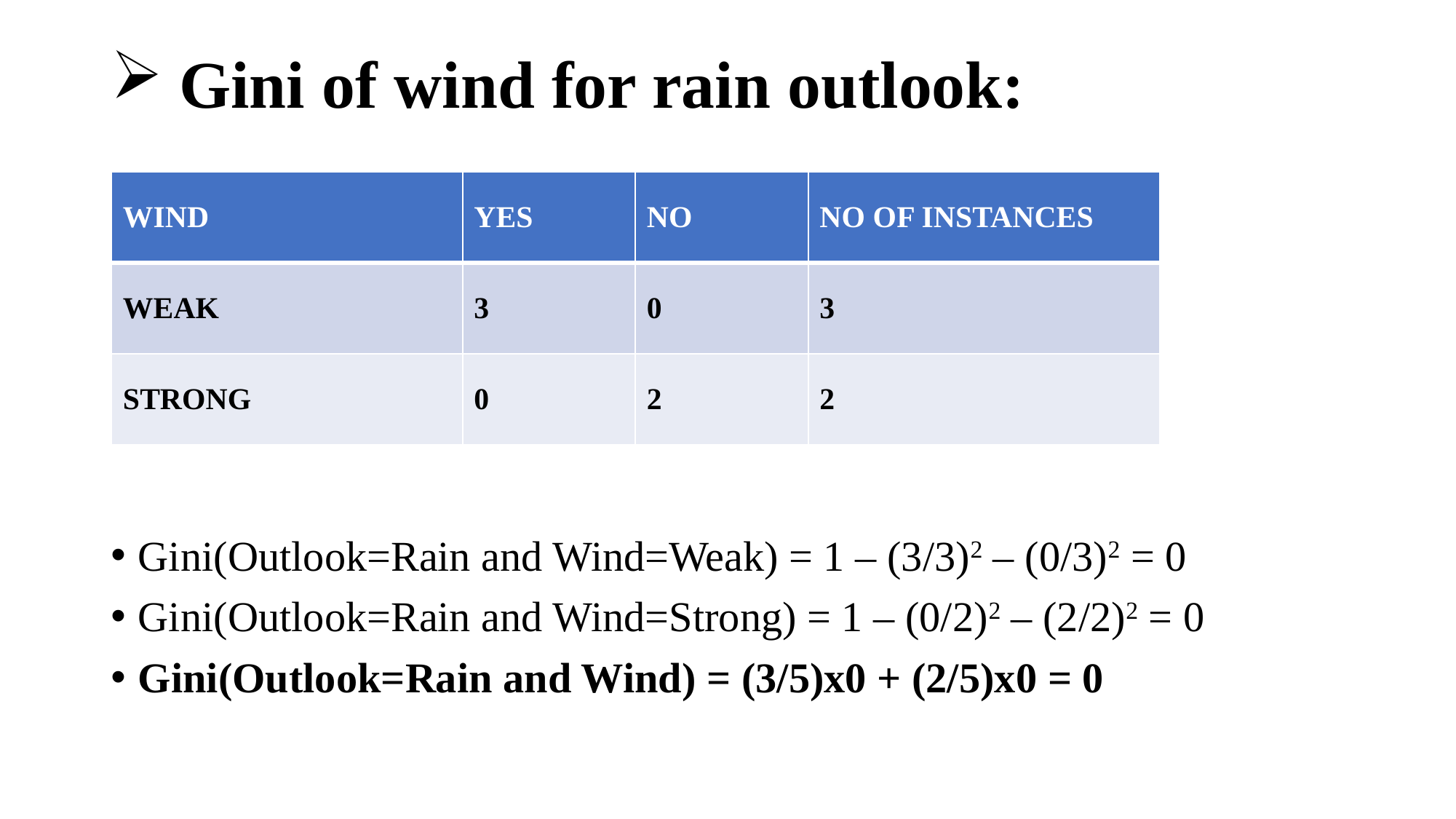

# Gini of wind for rain outlook:

| WIND | YES | NO | NO OF INSTANCES |
| --- | --- | --- | --- |
| WEAK | 3 | 0 | 3 |
| STRONG | 0 | 2 | 2 |
Gini(Outlook=Rain and Wind=Weak) = 1 – (3/3)2 – (0/3)2 = 0
Gini(Outlook=Rain and Wind=Strong) = 1 – (0/2)2 – (2/2)2 = 0
Gini(Outlook=Rain and Wind) = (3/5)x0 + (2/5)x0 = 0